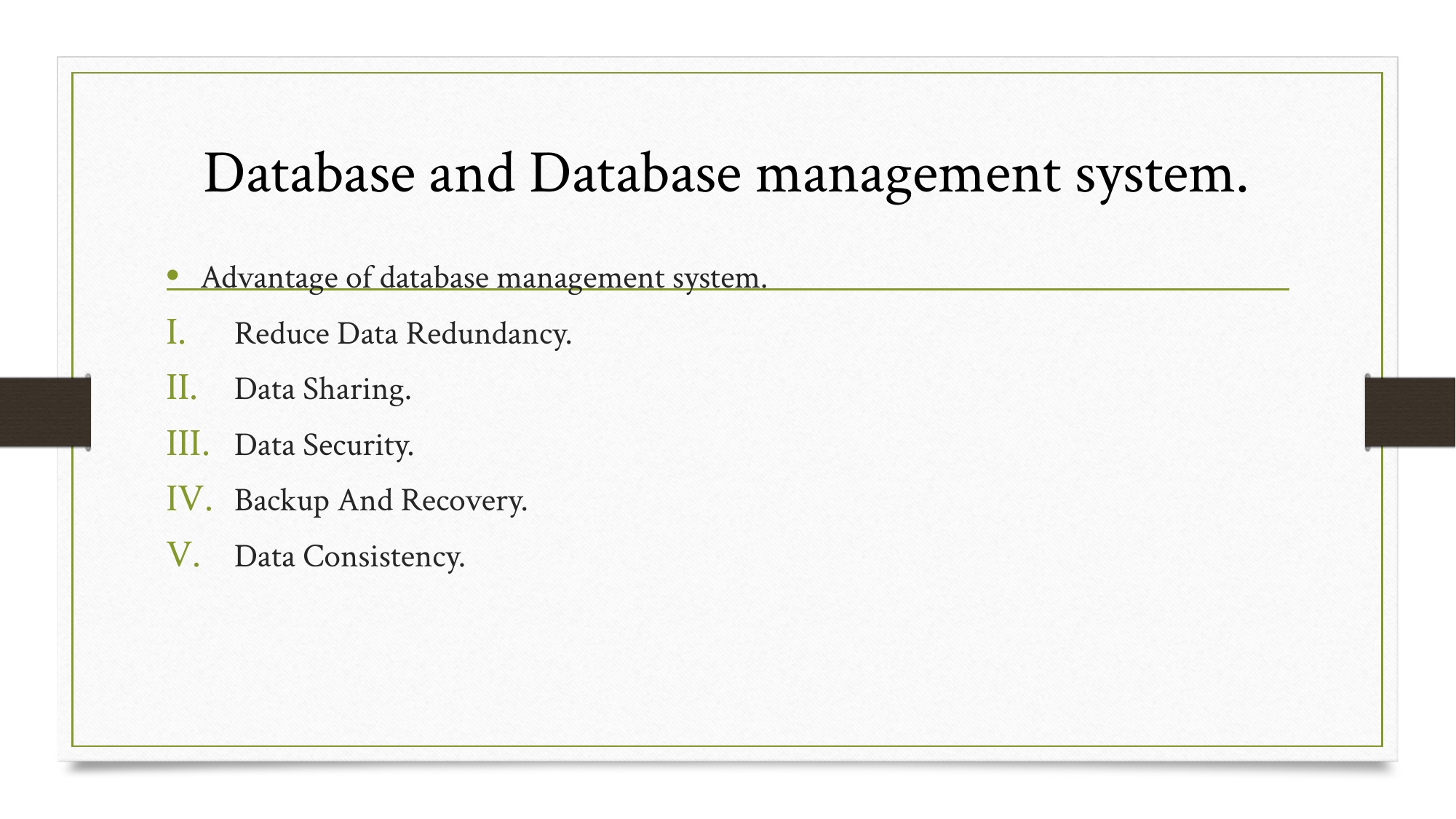

# Database and Database management system.
Advantage of database management system.
Reduce Data Redundancy.
Data Sharing.
Data Security.
Backup And Recovery.
Data Consistency.